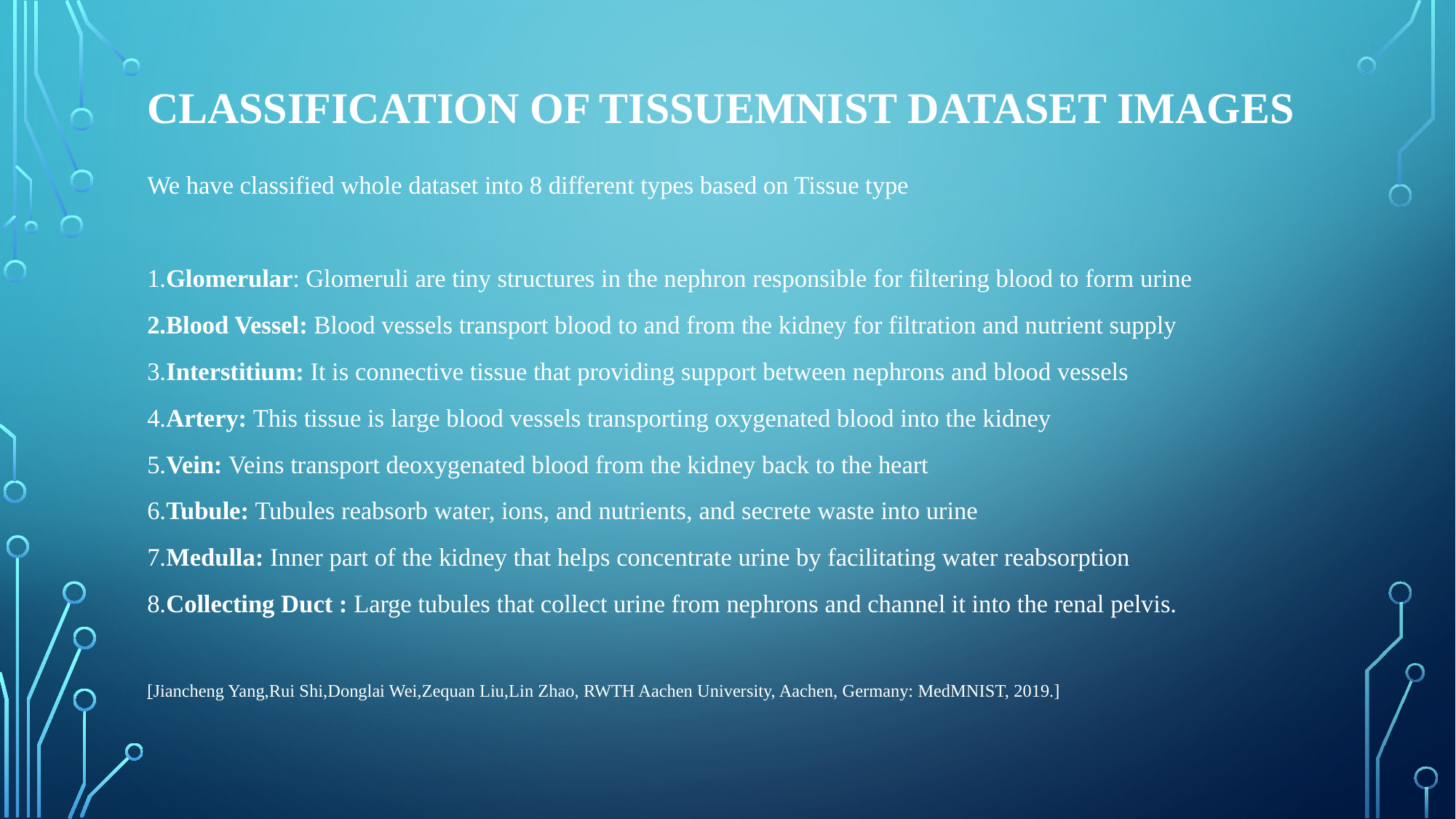

# Classification of TissueMNIST dataset Images
We have classified whole dataset into 8 different types based on Tissue type

1.Glomerular: Glomeruli are tiny structures in the nephron responsible for filtering blood to form urine
2.Blood Vessel: Blood vessels transport blood to and from the kidney for filtration and nutrient supply
3.Interstitium: It is connective tissue that providing support between nephrons and blood vessels
4.Artery: This tissue is large blood vessels transporting oxygenated blood into the kidney
5.Vein: Veins transport deoxygenated blood from the kidney back to the heart
6.Tubule: Tubules reabsorb water, ions, and nutrients, and secrete waste into urine
7.Medulla: Inner part of the kidney that helps concentrate urine by facilitating water reabsorption
8.Collecting Duct : Large tubules that collect urine from nephrons and channel it into the renal pelvis.

[Jiancheng Yang,Rui Shi,Donglai Wei,Zequan Liu,Lin Zhao, RWTH Aachen University, Aachen, Germany: MedMNIST, 2019.]